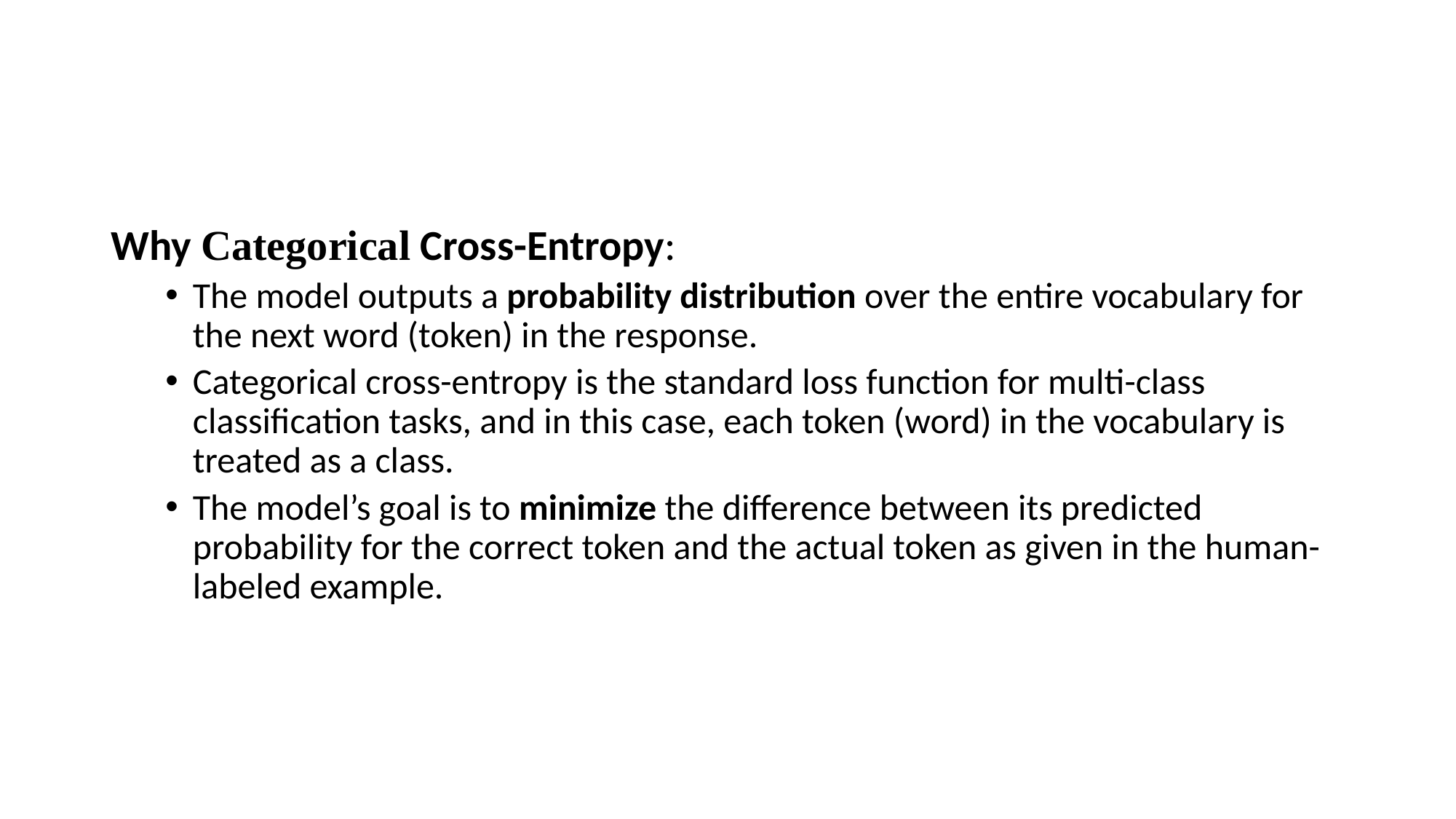

#
Why Categorical Cross-Entropy:
The model outputs a probability distribution over the entire vocabulary for the next word (token) in the response.
Categorical cross-entropy is the standard loss function for multi-class classification tasks, and in this case, each token (word) in the vocabulary is treated as a class.
The model’s goal is to minimize the difference between its predicted probability for the correct token and the actual token as given in the human-labeled example.